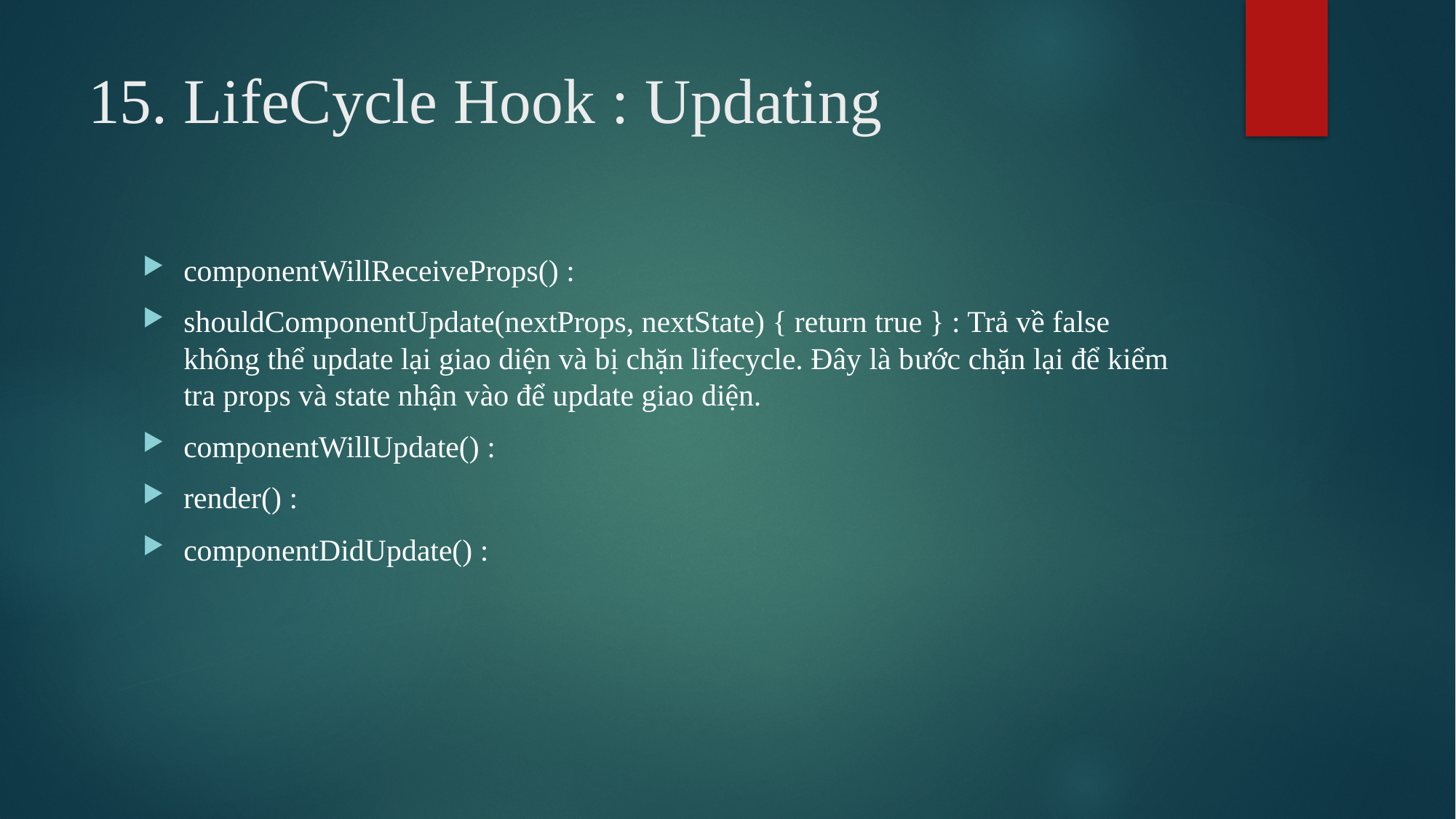

# 15. LifeCycle Hook : Updating
componentWillReceiveProps() :
shouldComponentUpdate(nextProps, nextState) { return true } : Trả về false không thể update lại giao diện và bị chặn lifecycle. Đây là bước chặn lại để kiểm tra props và state nhận vào để update giao diện.
componentWillUpdate() :
render() :
componentDidUpdate() :